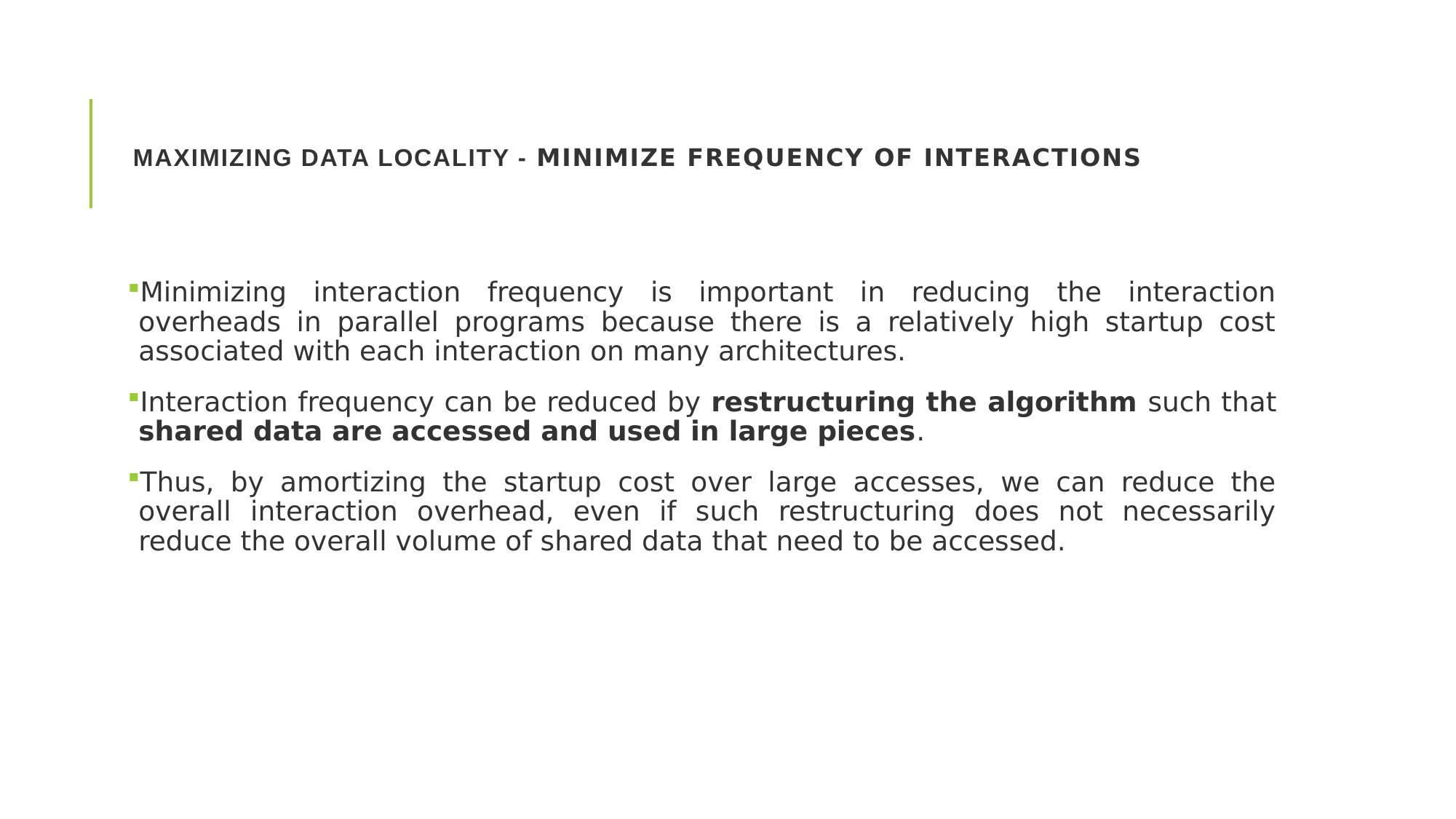

# Maximizing Data Locality - Minimize Frequency of Interactions
Minimizing interaction frequency is important in reducing the interaction overheads in parallel programs because there is a relatively high startup cost associated with each interaction on many architectures.
Interaction frequency can be reduced by restructuring the algorithm such that shared data are accessed and used in large pieces.
Thus, by amortizing the startup cost over large accesses, we can reduce the overall interaction overhead, even if such restructuring does not necessarily reduce the overall volume of shared data that need to be accessed.